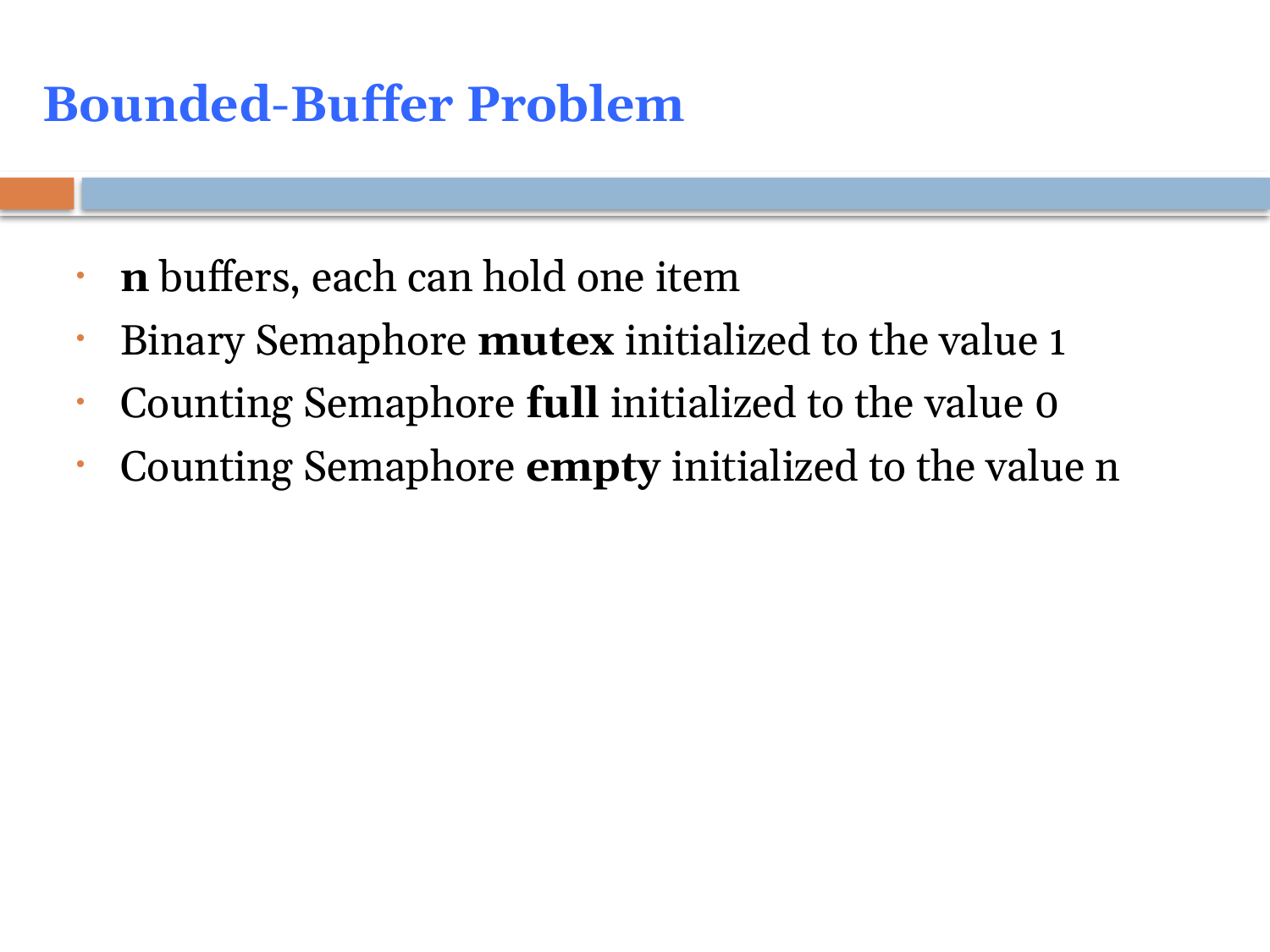

# Bounded-Buffer Problem
38
n buffers, each can hold one item
Binary Semaphore mutex initialized to the value 1
Counting Semaphore full initialized to the value 0
Counting Semaphore empty initialized to the value n